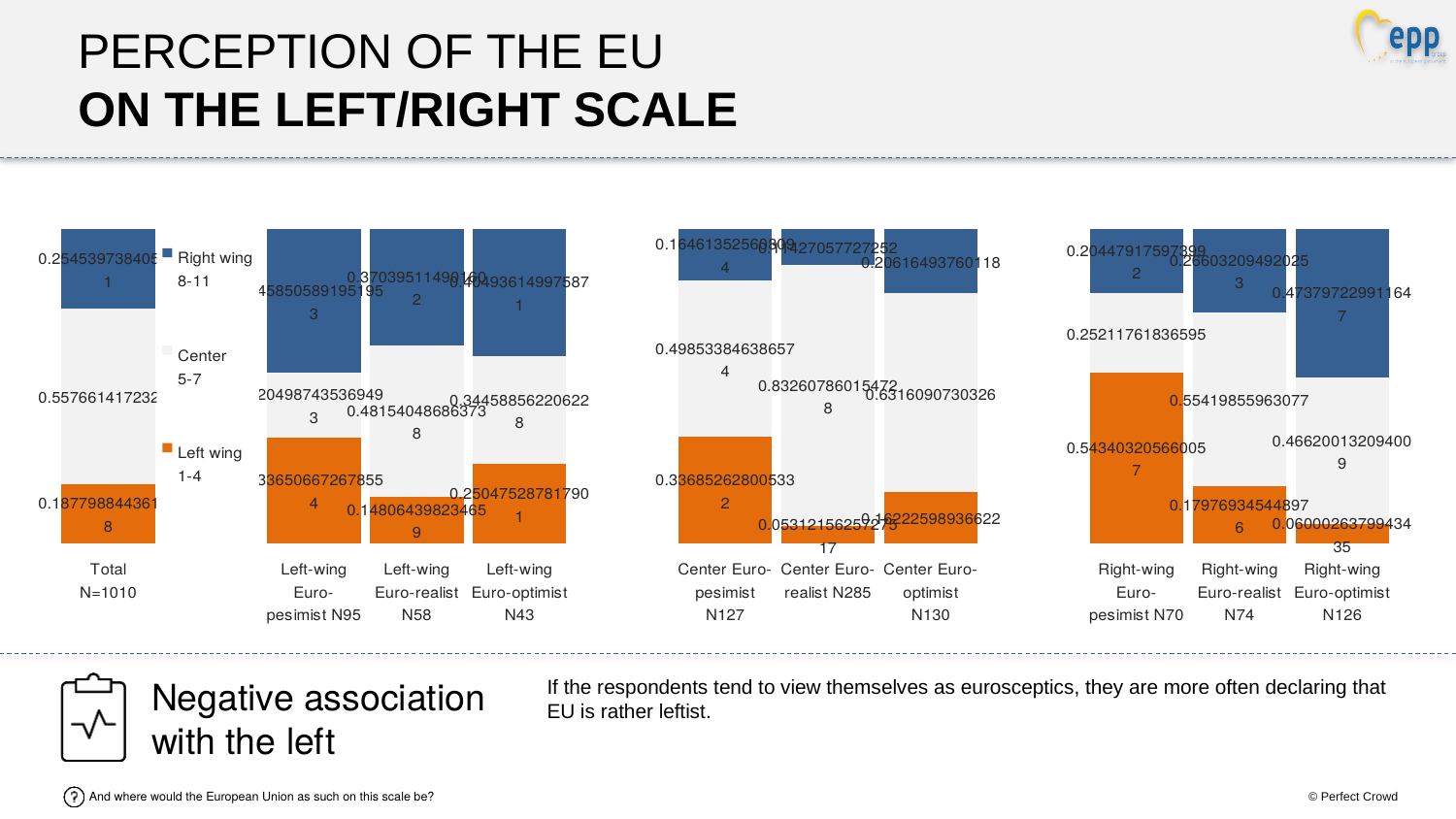

Perception of THE EU
on the left/right scale

### Chart

| Category | Left wing
1-4 | Center
5-7 | Right wing
8-11 |
|---|---|---|---|
| Total N=1010 | 0.18779884436163752 | 0.55766141723257 | 0.2545397384057908 |
|  | None | None | None |
| Left-wing Euro-pesimist N95 | 0.3365066726785541 | 0.20498743536949265 | 0.45850589195195307 |
| Left-wing Euro-realist N58 | 0.14806439823465947 | 0.48154048686373846 | 0.3703951149016022 |
| Left-wing Euro-optimist N43 | 0.2504752878179007 | 0.3445885622062283 | 0.40493614997587124 |
|  | None | None | None |
| Center Euro-pesimist N127 | 0.33685262800533194 | 0.4985338463865739 | 0.16461352560809367 |
| Center Euro-realist N285 | 0.053121562572751656 | 0.8326078601547278 | 0.11427057727252046 |
| Center Euro-optimist N130 | 0.16222598936622049 | 0.6316090730325995 | 0.20616493760117957 |
|  | None | None | None |
| Right-wing Euro-pesimist N70 | 0.543403205660057 | 0.25211761836595026 | 0.20447917597399232 |
| Right-wing Euro-realist N74 | 0.17976934544897646 | 0.55419855963077 | 0.2660320949202532 |
| Right-wing Euro-optimist N126 | 0.0600026379943435 | 0.46620013209400896 | 0.47379722991164686 |
Negative association with the left
If the respondents tend to view themselves as eurosceptics, they are more often declaring that EU is rather leftist.
And where would the European Union as such on this scale be?